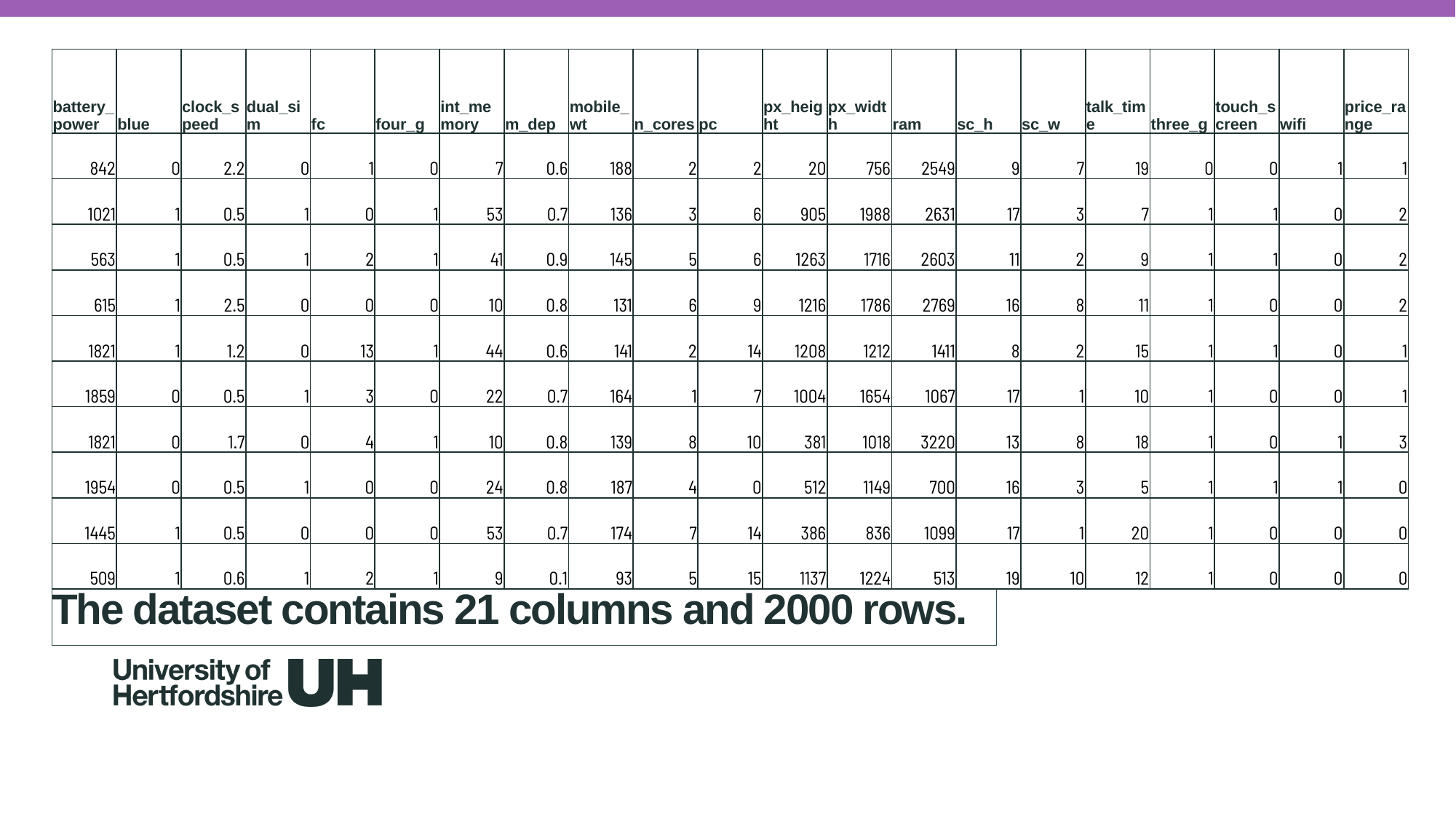

| battery\_power | blue | clock\_speed | dual\_sim | fc | four\_g | int\_memory | m\_dep | mobile\_wt | n\_cores | pc | px\_height | px\_width | ram | sc\_h | sc\_w | talk\_time | three\_g | touch\_screen | wifi | price\_range |
| --- | --- | --- | --- | --- | --- | --- | --- | --- | --- | --- | --- | --- | --- | --- | --- | --- | --- | --- | --- | --- |
| 842 | 0 | 2.2 | 0 | 1 | 0 | 7 | 0.6 | 188 | 2 | 2 | 20 | 756 | 2549 | 9 | 7 | 19 | 0 | 0 | 1 | 1 |
| 1021 | 1 | 0.5 | 1 | 0 | 1 | 53 | 0.7 | 136 | 3 | 6 | 905 | 1988 | 2631 | 17 | 3 | 7 | 1 | 1 | 0 | 2 |
| 563 | 1 | 0.5 | 1 | 2 | 1 | 41 | 0.9 | 145 | 5 | 6 | 1263 | 1716 | 2603 | 11 | 2 | 9 | 1 | 1 | 0 | 2 |
| 615 | 1 | 2.5 | 0 | 0 | 0 | 10 | 0.8 | 131 | 6 | 9 | 1216 | 1786 | 2769 | 16 | 8 | 11 | 1 | 0 | 0 | 2 |
| 1821 | 1 | 1.2 | 0 | 13 | 1 | 44 | 0.6 | 141 | 2 | 14 | 1208 | 1212 | 1411 | 8 | 2 | 15 | 1 | 1 | 0 | 1 |
| 1859 | 0 | 0.5 | 1 | 3 | 0 | 22 | 0.7 | 164 | 1 | 7 | 1004 | 1654 | 1067 | 17 | 1 | 10 | 1 | 0 | 0 | 1 |
| 1821 | 0 | 1.7 | 0 | 4 | 1 | 10 | 0.8 | 139 | 8 | 10 | 381 | 1018 | 3220 | 13 | 8 | 18 | 1 | 0 | 1 | 3 |
| 1954 | 0 | 0.5 | 1 | 0 | 0 | 24 | 0.8 | 187 | 4 | 0 | 512 | 1149 | 700 | 16 | 3 | 5 | 1 | 1 | 1 | 0 |
| 1445 | 1 | 0.5 | 0 | 0 | 0 | 53 | 0.7 | 174 | 7 | 14 | 386 | 836 | 1099 | 17 | 1 | 20 | 1 | 0 | 0 | 0 |
| 509 | 1 | 0.6 | 1 | 2 | 1 | 9 | 0.1 | 93 | 5 | 15 | 1137 | 1224 | 513 | 19 | 10 | 12 | 1 | 0 | 0 | 0 |
The dataset contains 21 columns and 2000 rows.